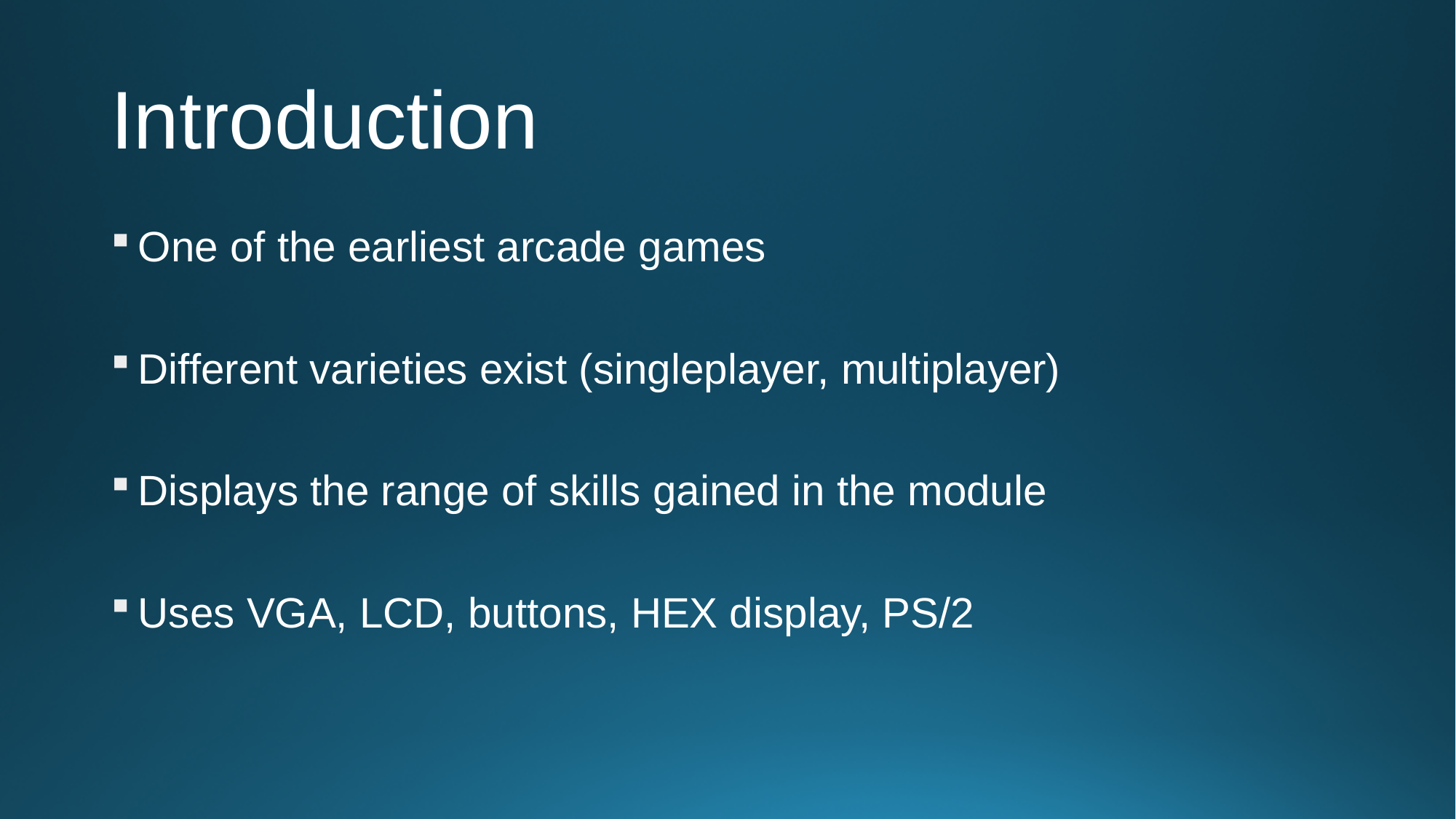

# Introduction
One of the earliest arcade games

Different varieties exist (singleplayer, multiplayer)

Displays the range of skills gained in the module

Uses VGA, LCD, buttons, HEX display, PS/2